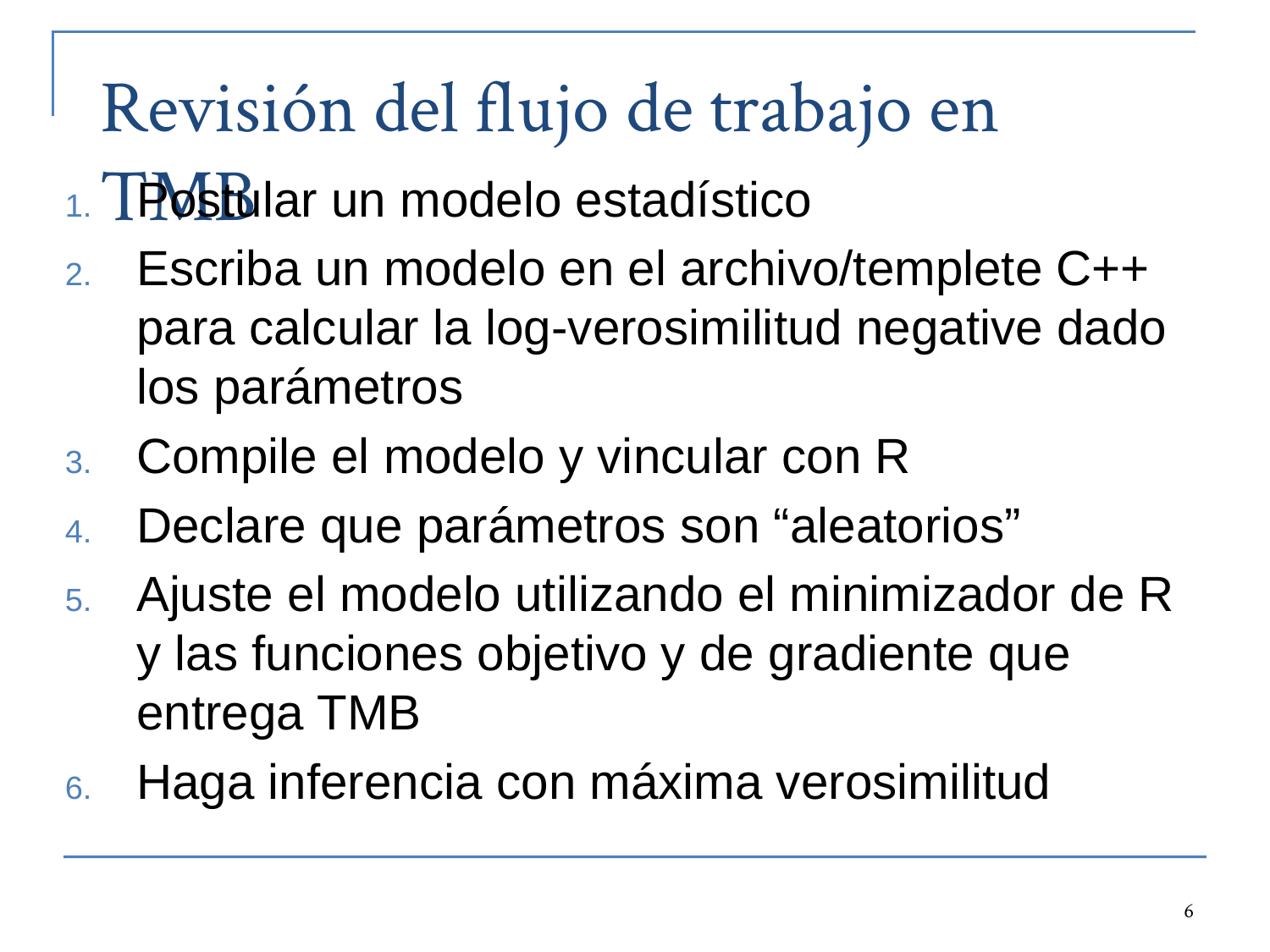

# Revisión del flujo de trabajo en TMB
Postular un modelo estadístico
Escriba un modelo en el archivo/templete C++ para calcular la log-verosimilitud negative dado los parámetros
Compile el modelo y vincular con R
Declare que parámetros son “aleatorios”
Ajuste el modelo utilizando el minimizador de R y las funciones objetivo y de gradiente que entrega TMB
Haga inferencia con máxima verosimilitud
6